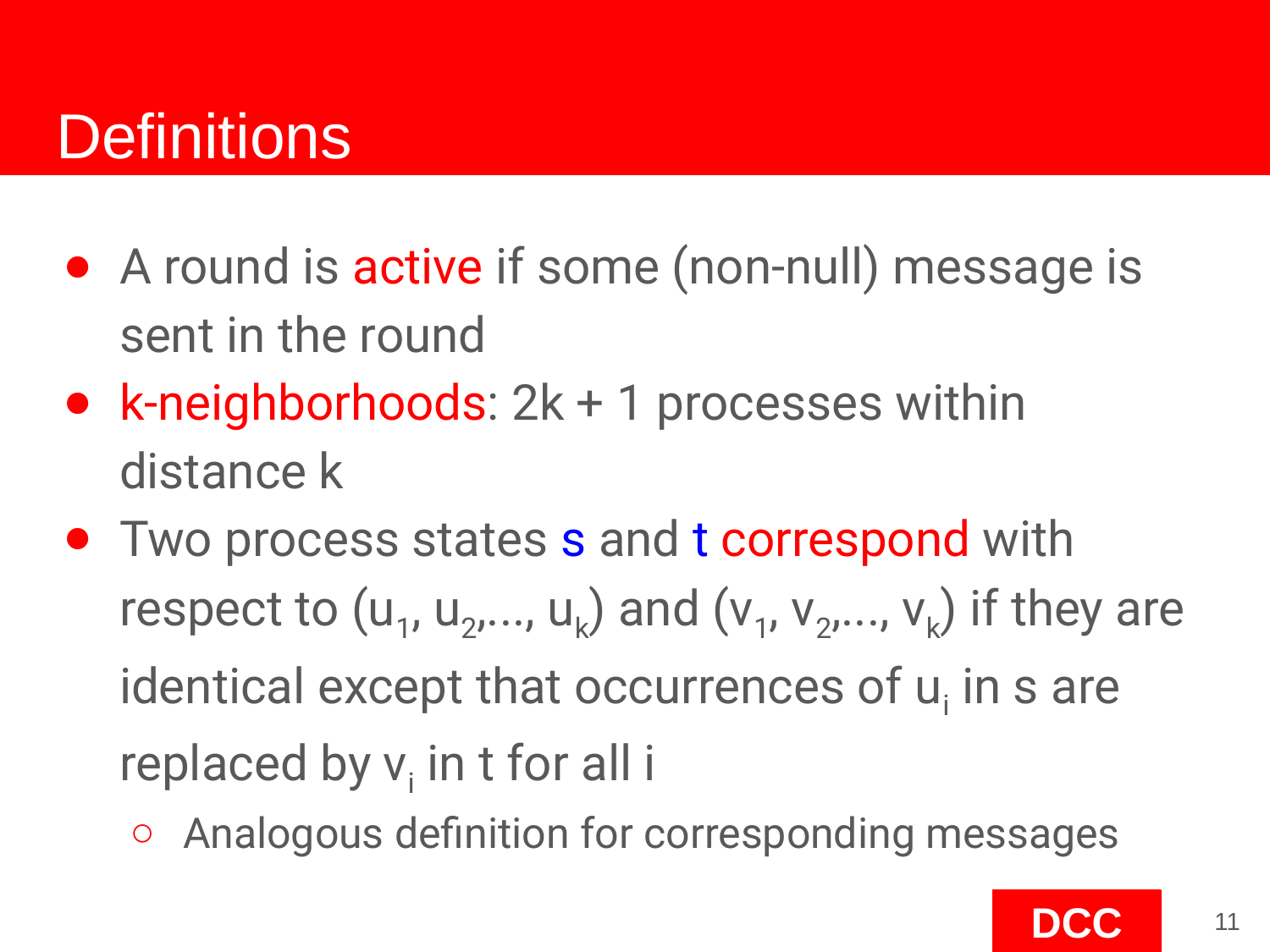

# Definitions
A round is active if some (non-null) message is sent in the round
k-neighborhoods: 2k + 1 processes within distance k
Two process states s and t correspond with respect to (u1, u2,..., uk) and (v1, v2,..., vk) if they are identical except that occurrences of ui in s are replaced by vi in t for all i
Analogous definition for corresponding messages
11